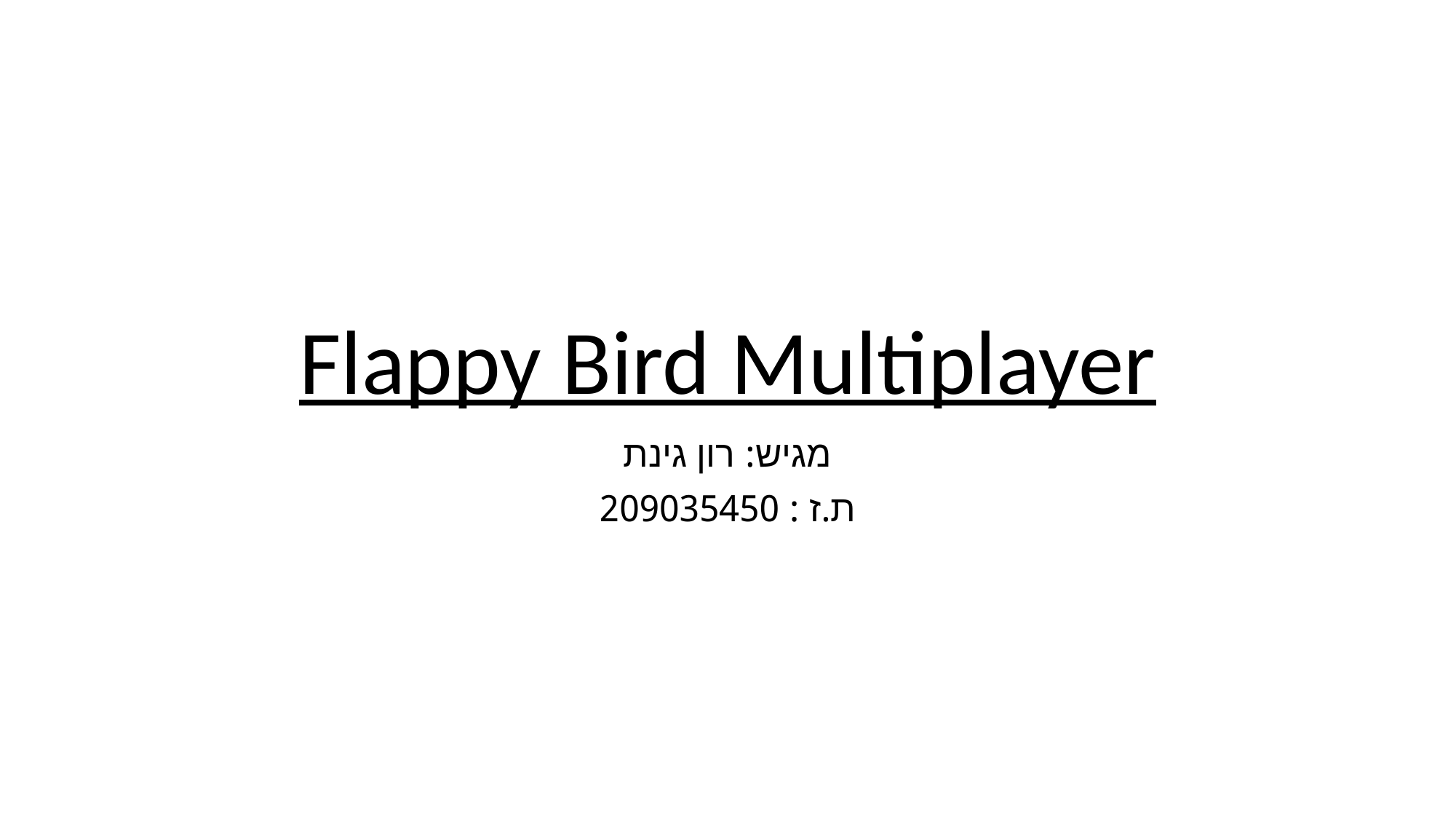

# Flappy Bird Multiplayer
מגיש: רון גינת
ת.ז : 209035450